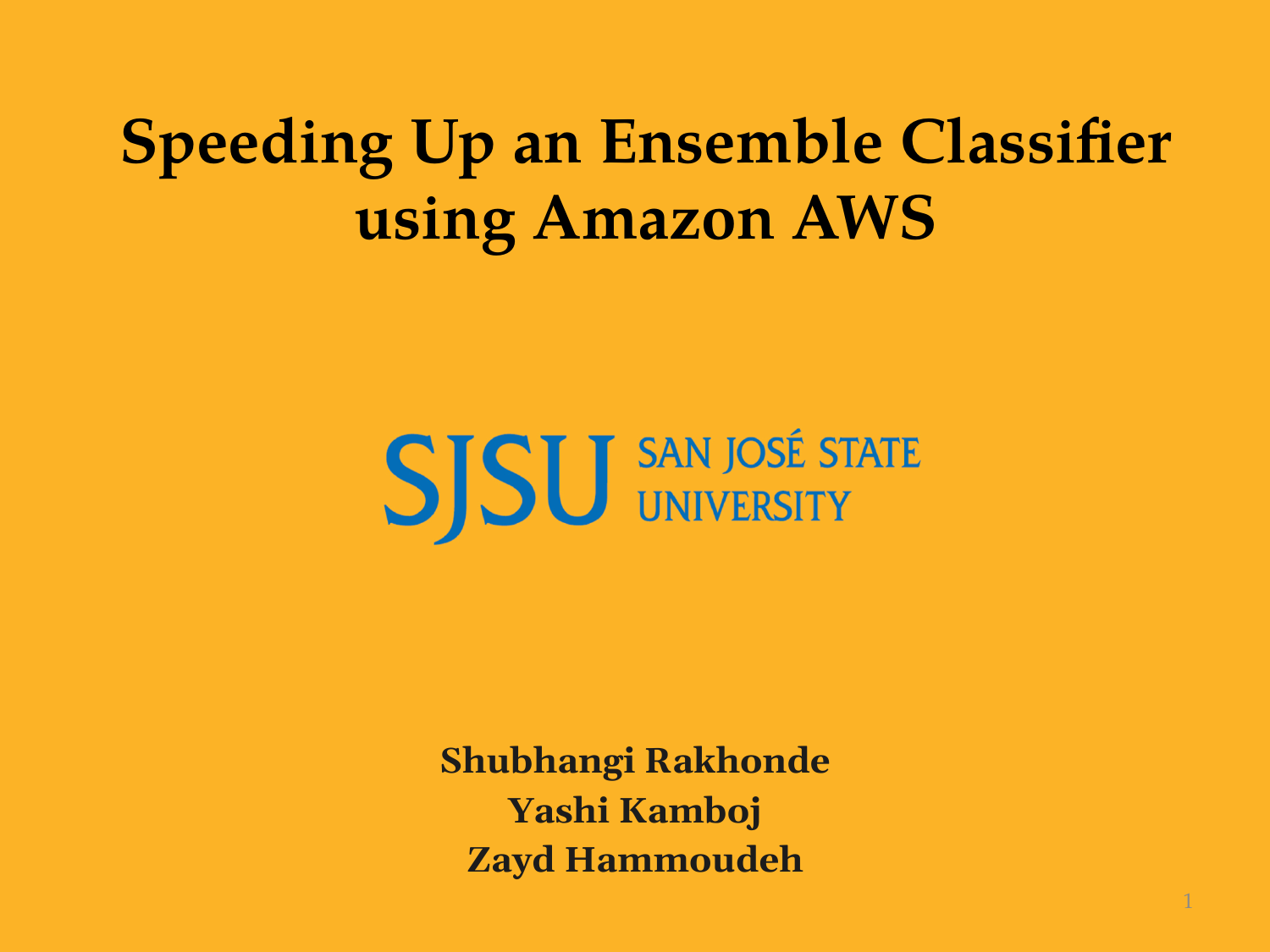

Speeding Up an Ensemble Classifier using Amazon AWS
Shubhangi Rakhonde
Yashi Kamboj
Zayd Hammoudeh
1